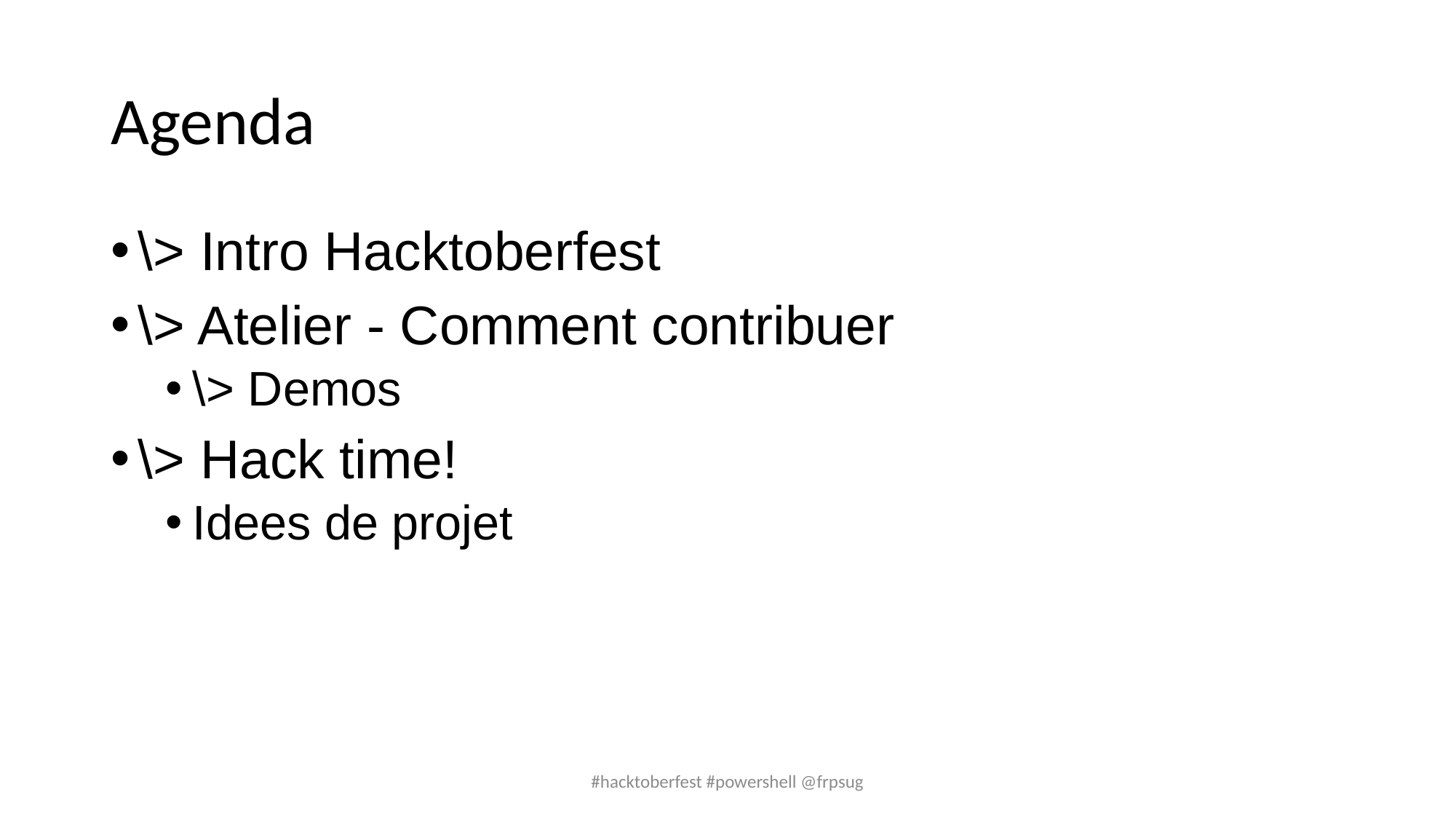

# Agenda
\> Intro Hacktoberfest
\> Atelier - Comment contribuer
\> Demos
\> Hack time!
Idees de projet
#hacktoberfest #powershell @frpsug